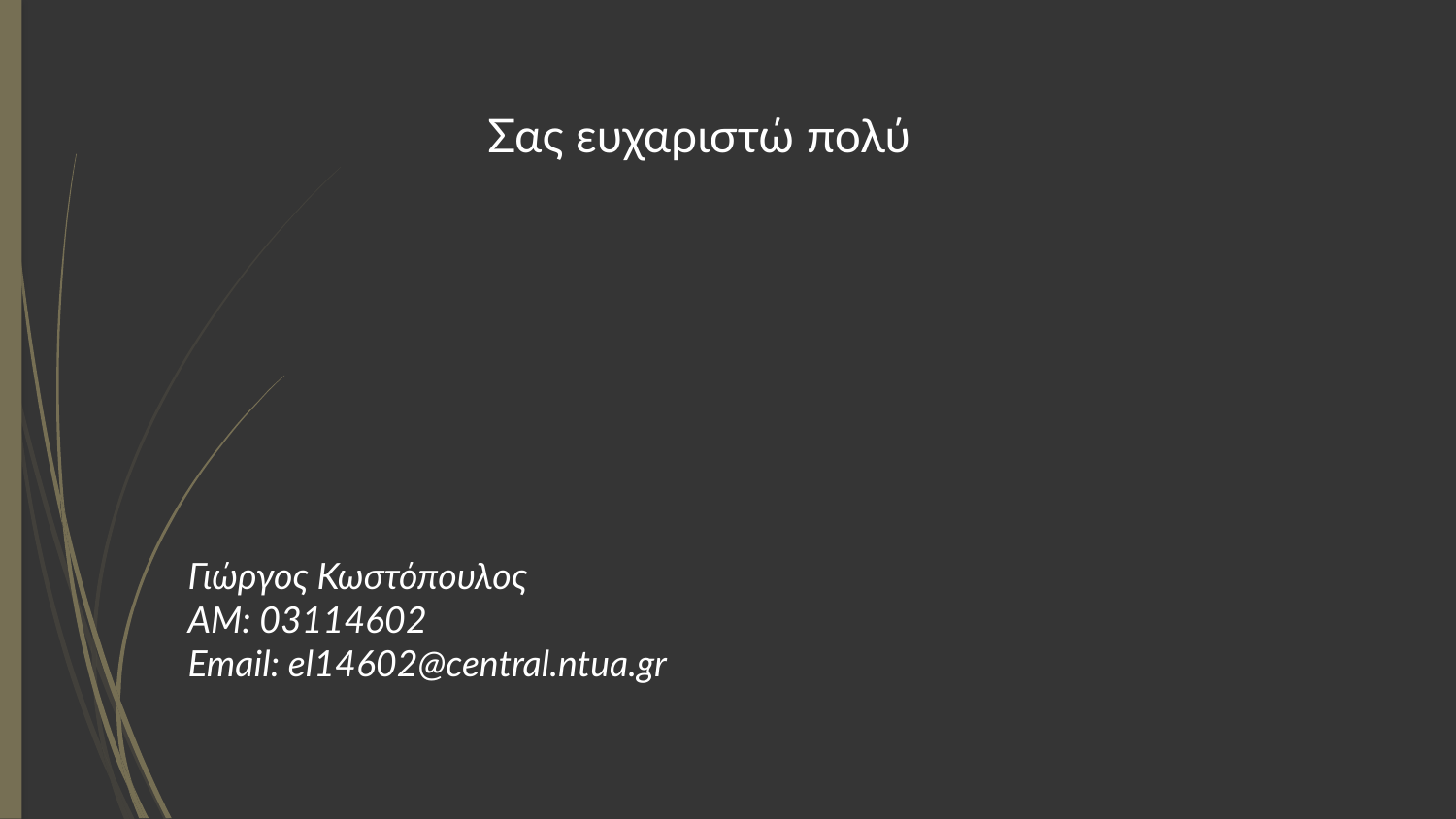

Σας ευχαριστώ πολύ
Γιώργος Κωστόπουλος
ΑΜ: 03114602
Email: el14602@central.ntua.gr